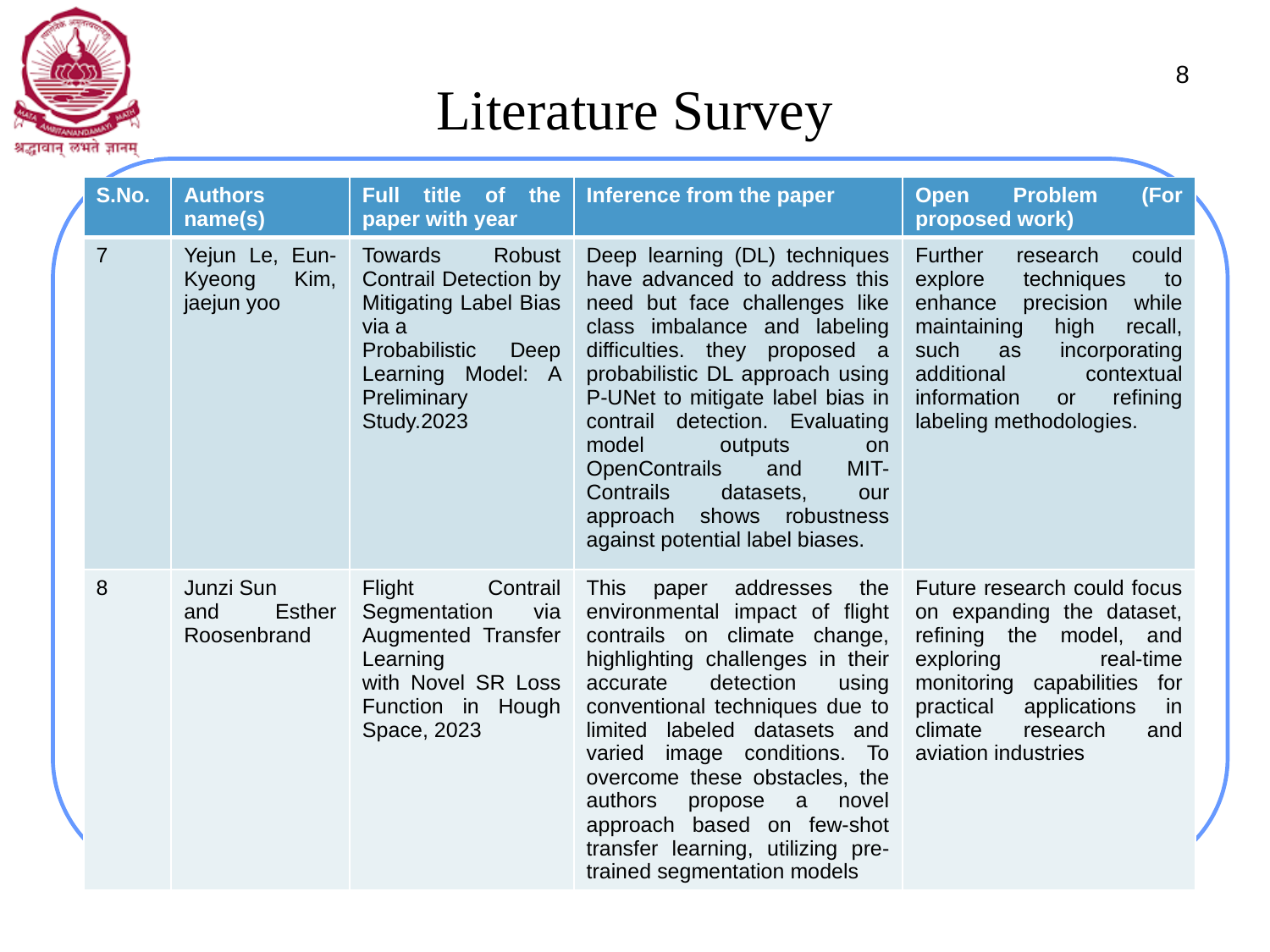

# Literature Survey
8
| S.No. | Authors name(s) | Full title of the paper with year | Inference from the paper | Open Problem (For proposed work) |
| --- | --- | --- | --- | --- |
| 7 | Yejun Le, Eun-Kyeong Kim, jaejun yoo | Towards Robust Contrail Detection by Mitigating Label Bias via a Probabilistic Deep Learning Model: A Preliminary Study.2023 | Deep learning (DL) techniques have advanced to address this need but face challenges like class imbalance and labeling difficulties. they proposed a probabilistic DL approach using P-UNet to mitigate label bias in contrail detection. Evaluating model outputs on OpenContrails and MIT-Contrails datasets, our approach shows robustness against potential label biases. | Further research could explore techniques to enhance precision while maintaining high recall, such as incorporating additional contextual information or refining labeling methodologies. |
| 8 | Junzi Sun and Esther Roosenbrand | Flight Contrail Segmentation via Augmented Transfer Learning with Novel SR Loss Function in Hough Space, 2023 | This paper addresses the environmental impact of flight contrails on climate change, highlighting challenges in their accurate detection using conventional techniques due to limited labeled datasets and varied image conditions. To overcome these obstacles, the authors propose a novel approach based on few-shot transfer learning, utilizing pre-trained segmentation models | Future research could focus on expanding the dataset, refining the model, and exploring real-time monitoring capabilities for practical applications in climate research and aviation industries |